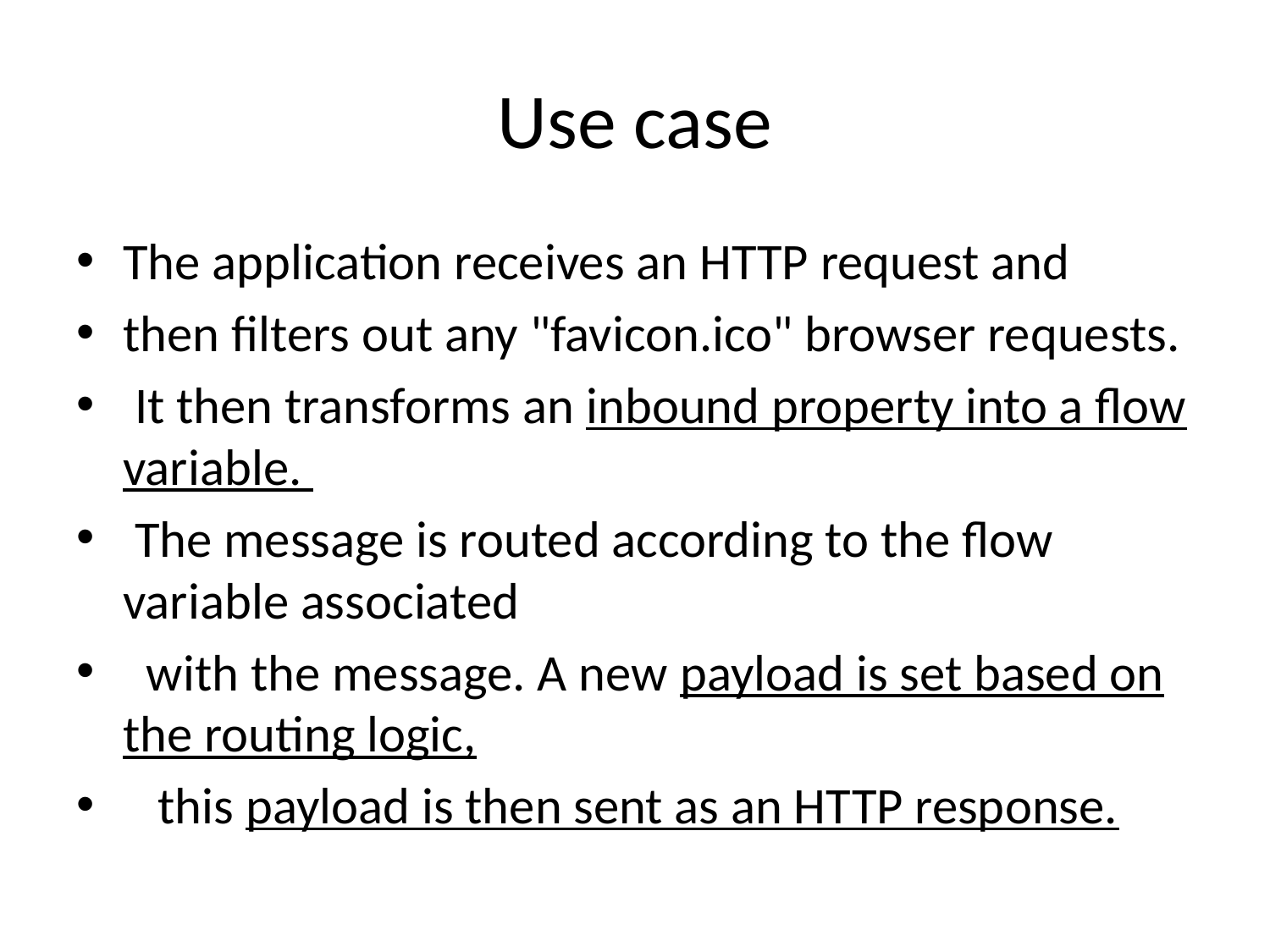

# Use case
The application receives an HTTP request and
then filters out any "favicon.ico" browser requests.
 It then transforms an inbound property into a flow variable.
 The message is routed according to the flow variable associated
  with the message. A new payload is set based on the routing logic,
   this payload is then sent as an HTTP response.